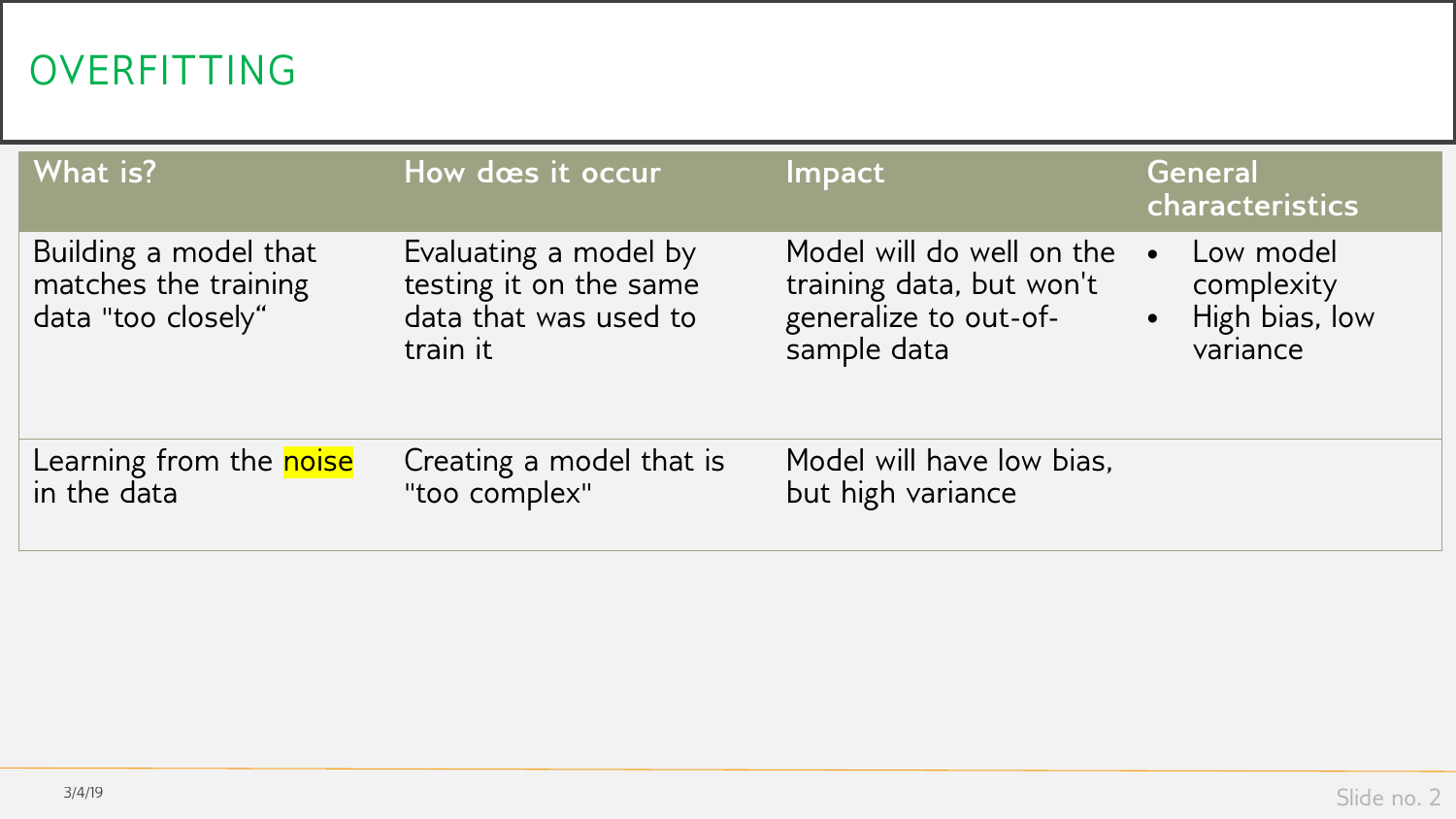

# overfitting
| What is? | How does it occur | Impact | General characteristics |
| --- | --- | --- | --- |
| Building a model that matches the training data "too closely“ | Evaluating a model by testing it on the same data that was used to train it | Model will do well on the training data, but won't generalize to out-of-sample data | Low model complexity High bias, low variance |
| Learning from the noise in the data | Creating a model that is "too complex" | Model will have low bias, but high variance |  |
3/4/19
Slide no. 2